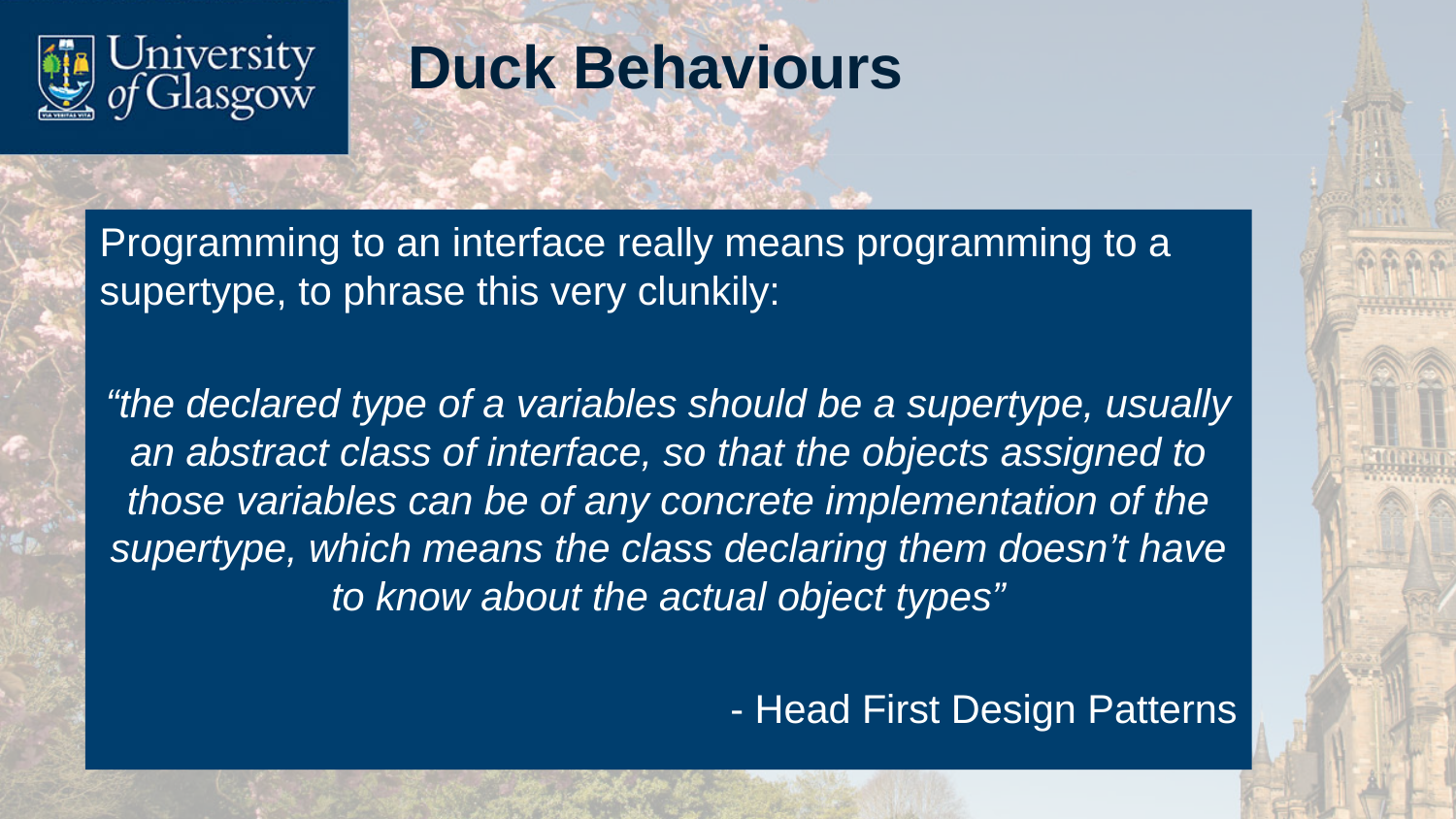

# Duck Behaviours
Programming to an interface really means programming to a supertype, to phrase this very clunkily:

“the declared type of a variables should be a supertype, usually an abstract class of interface, so that the objects assigned to those variables can be of any concrete implementation of the supertype, which means the class declaring them doesn’t have to know about the actual object types”

- Head First Design Patterns